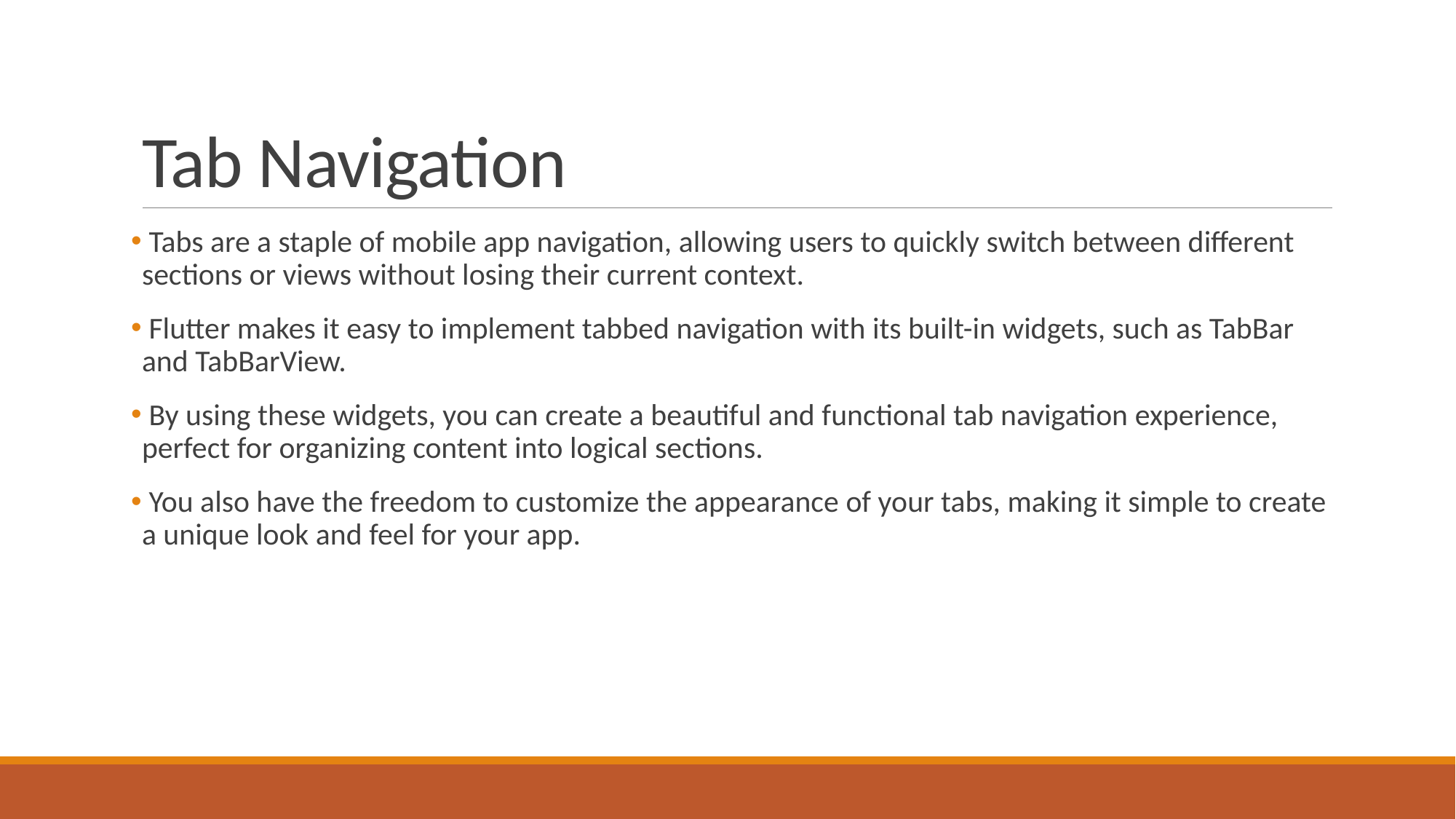

# Tab Navigation
 Tabs are a staple of mobile app navigation, allowing users to quickly switch between different sections or views without losing their current context.
 Flutter makes it easy to implement tabbed navigation with its built-in widgets, such as TabBar and TabBarView.
 By using these widgets, you can create a beautiful and functional tab navigation experience, perfect for organizing content into logical sections.
 You also have the freedom to customize the appearance of your tabs, making it simple to create a unique look and feel for your app.